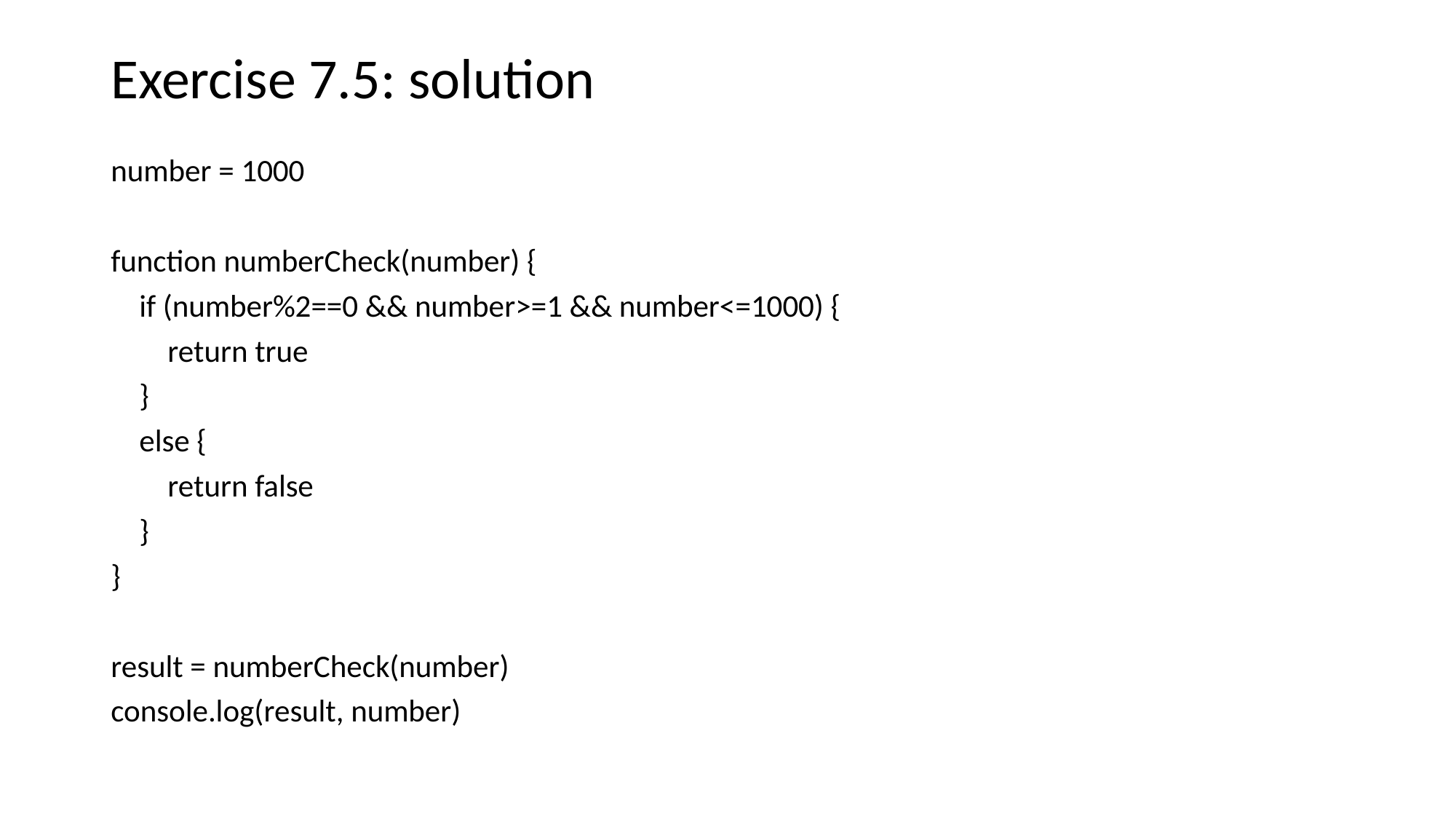

# Exercise 7.5: solution
number = 1000

function numberCheck(number) {
    if (number%2==0 && number>=1 && number<=1000) {
        return true
    }
    else {
        return false
    }
}

result = numberCheck(number)
console.log(result, number)